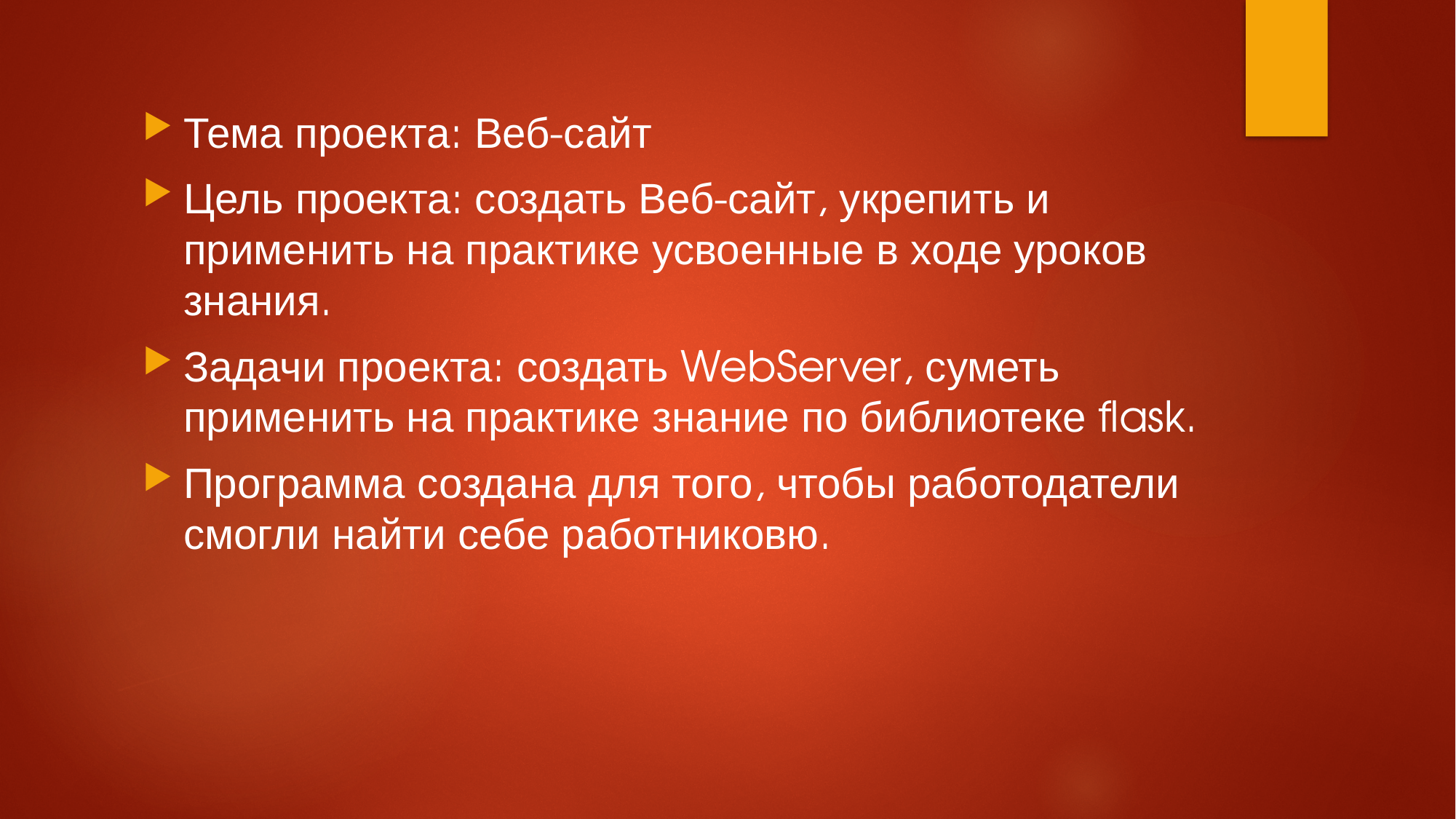

Тема проекта: Веб-сайт
Цель проекта: создать Веб-сайт, укрепить и применить на практике усвоенные в ходе уроков знания.
Задачи проекта: создать WebServer, суметь применить на практике знание по библиотеке flask.
Программа создана для того, чтобы работодатели смогли найти себе работниковю.